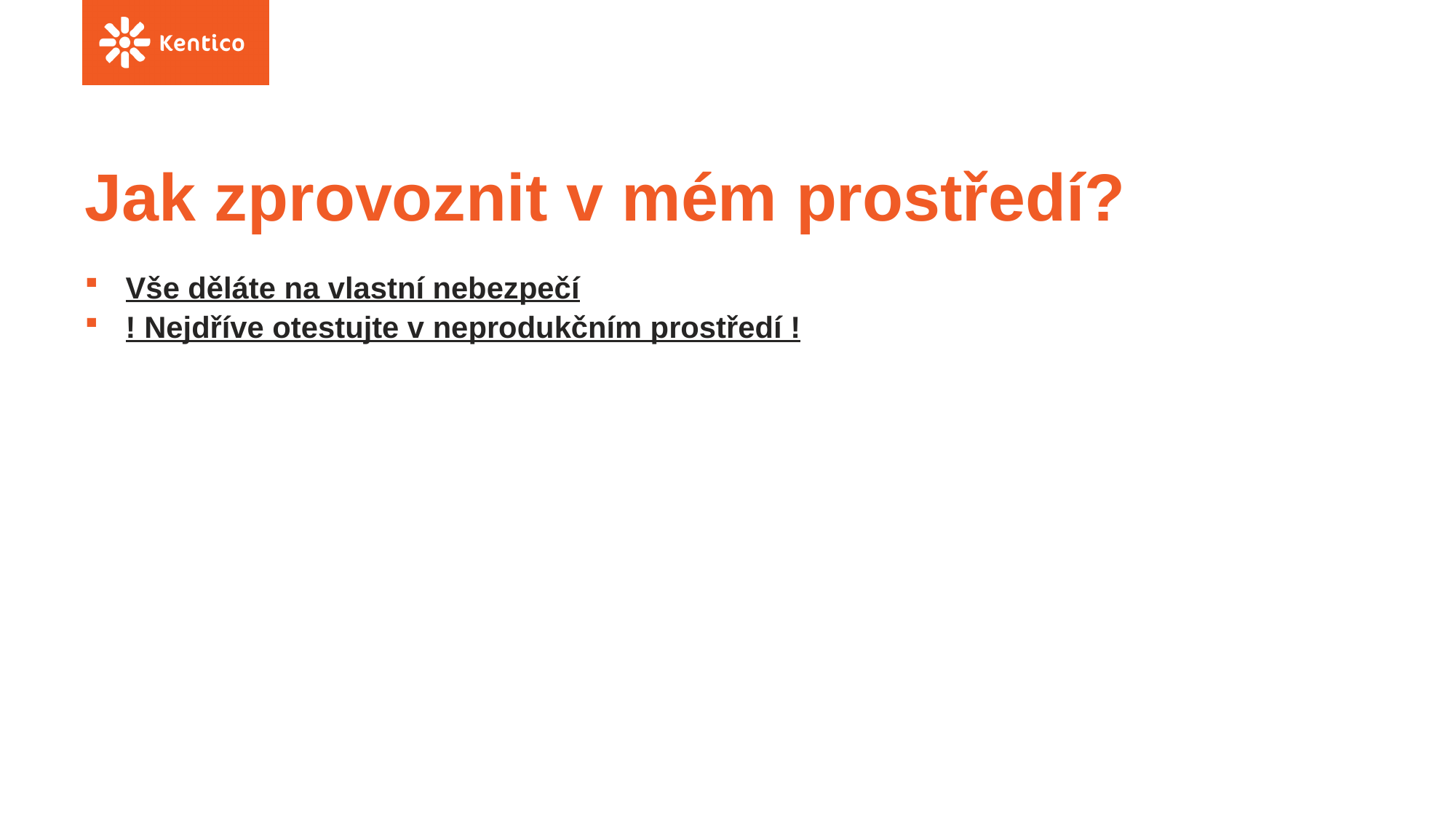

# Jak zprovoznit v mém prostředí?
Vše děláte na vlastní nebezpečí
! Nejdříve otestujte v neprodukčním prostředí !